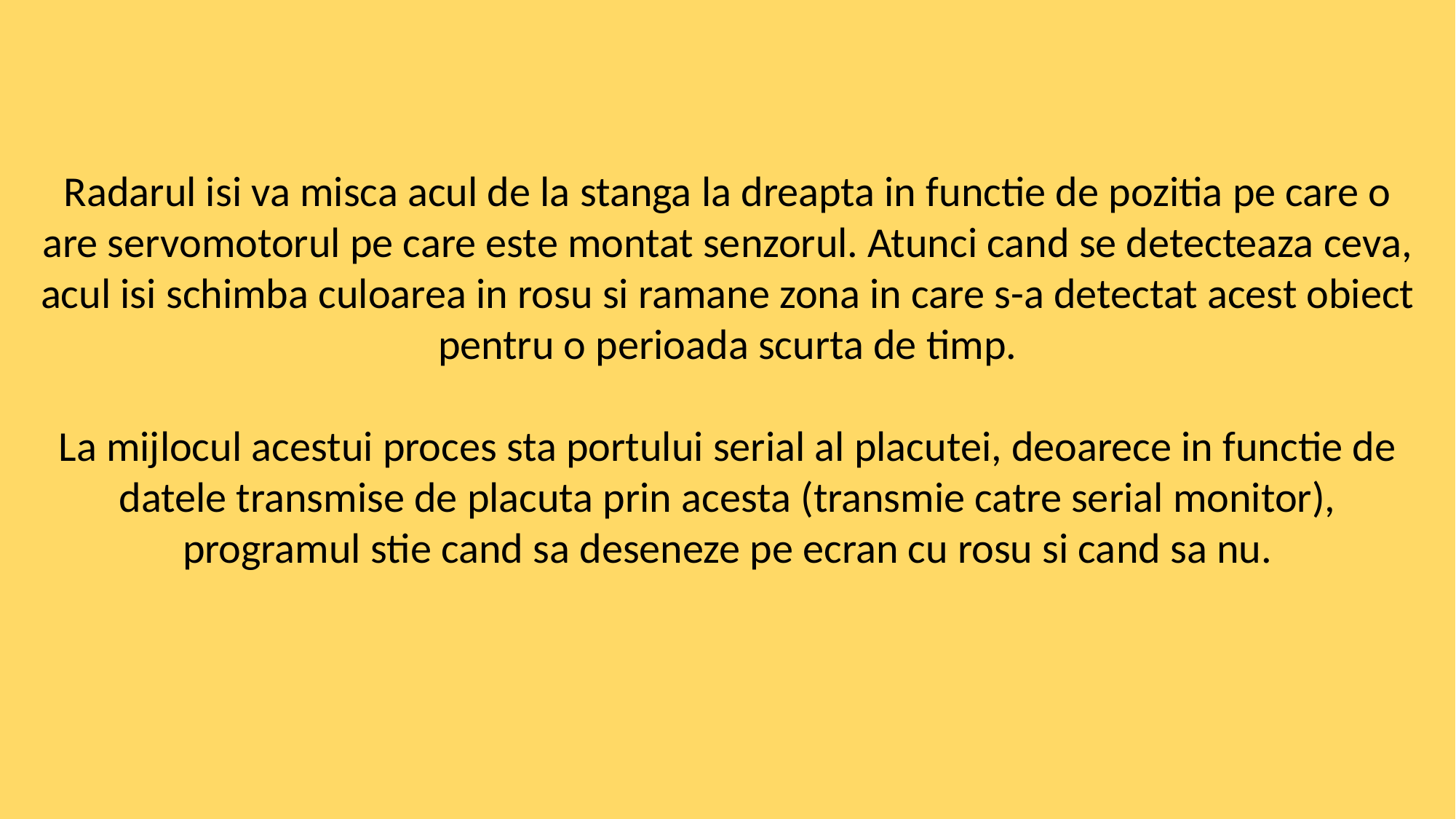

Radarul isi va misca acul de la stanga la dreapta in functie de pozitia pe care o are servomotorul pe care este montat senzorul. Atunci cand se detecteaza ceva, acul isi schimba culoarea in rosu si ramane zona in care s-a detectat acest obiect pentru o perioada scurta de timp.

La mijlocul acestui proces sta portului serial al placutei, deoarece in functie de datele transmise de placuta prin acesta (transmie catre serial monitor), programul stie cand sa deseneze pe ecran cu rosu si cand sa nu.